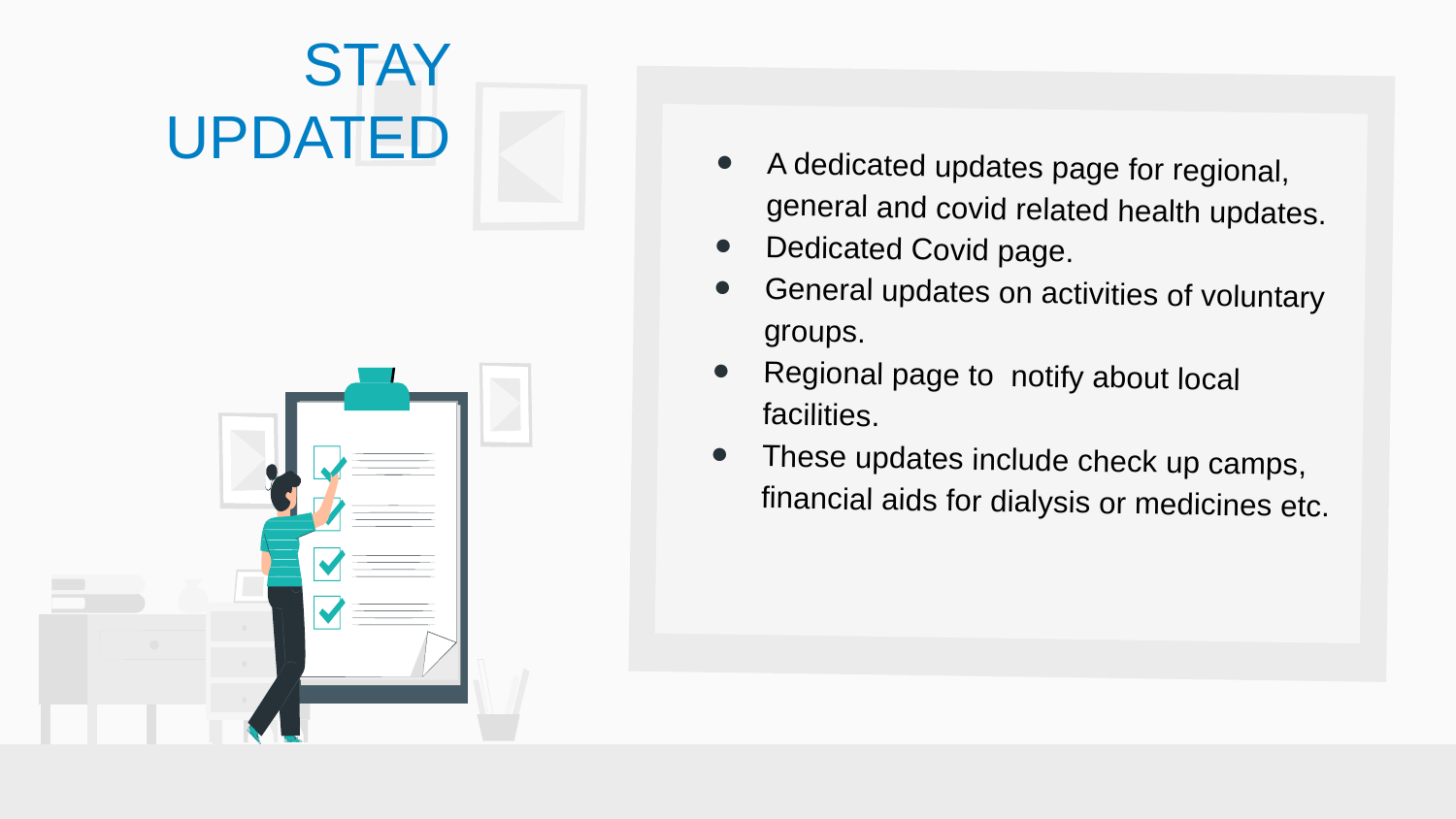

# STAY UPDATED
A dedicated updates page for regional, general and covid related health updates.
Dedicated Covid page.
General updates on activities of voluntary groups.
Regional page to  notify about local facilities.
These updates include check up camps, financial aids for dialysis or medicines etc.